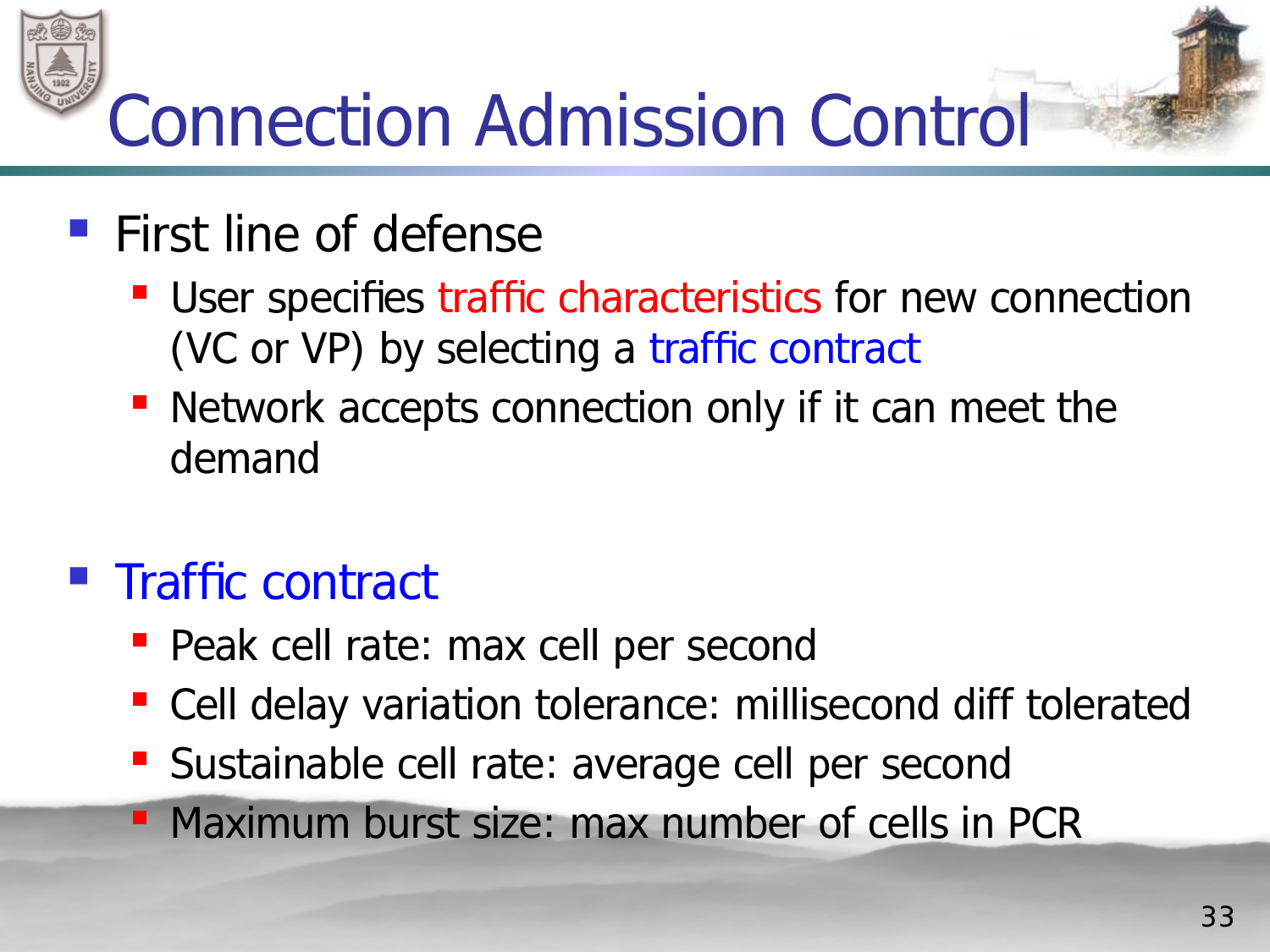

# Connection Admission Control
First line of defense
User specifies traffic characteristics for new connection (VC or VP) by selecting a traffic contract
Network accepts connection only if it can meet the demand

Traffic contract
Peak cell rate: max cell per second
Cell delay variation tolerance: millisecond diff tolerated
Sustainable cell rate: average cell per second
Maximum burst size: max number of cells in PCR
33